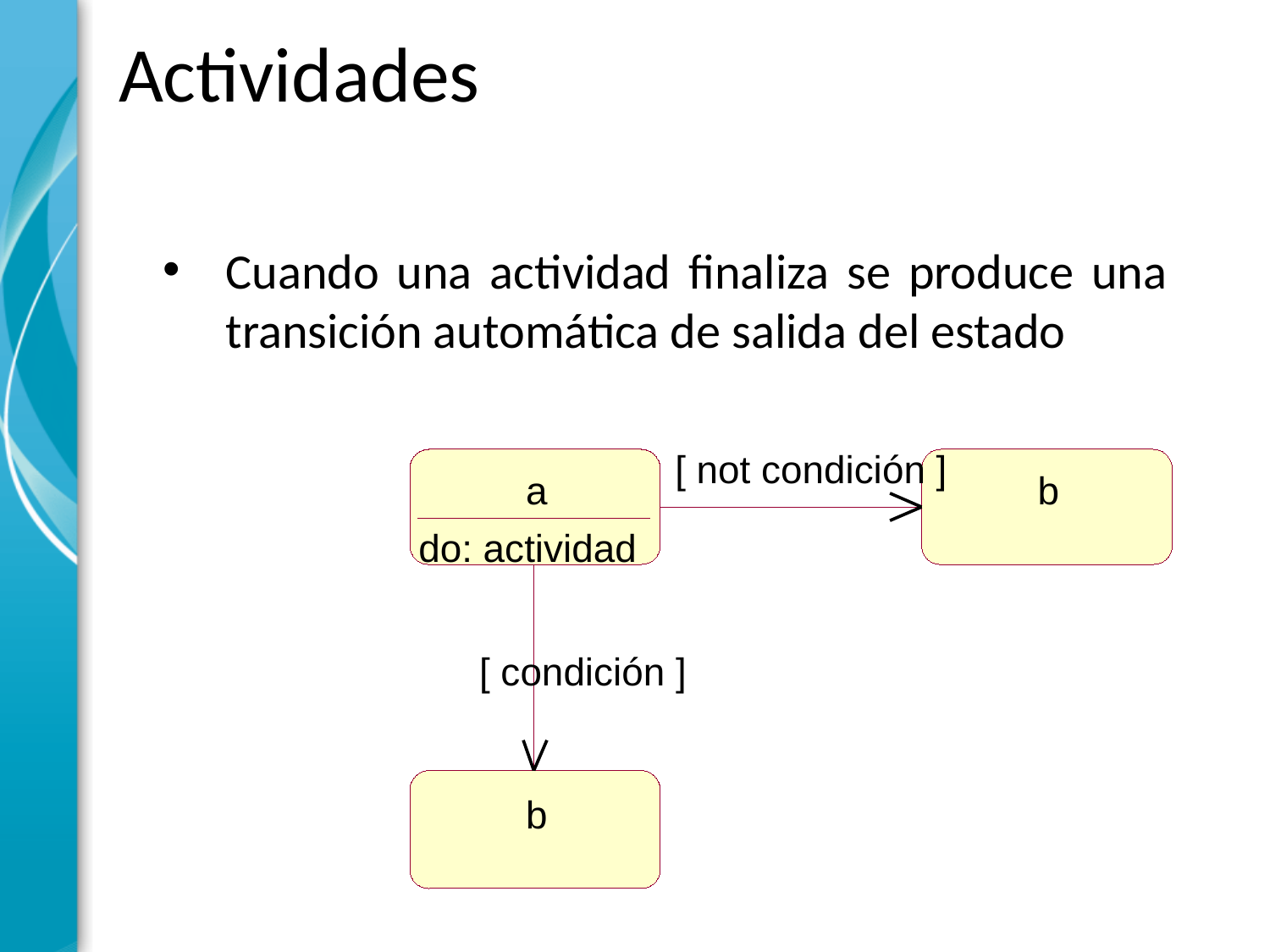

# Actividades

Cuando una actividad finaliza se produce una transición automática de salida del estado
[ not condición ]

a
b

do: actividad

[ condición ]

b